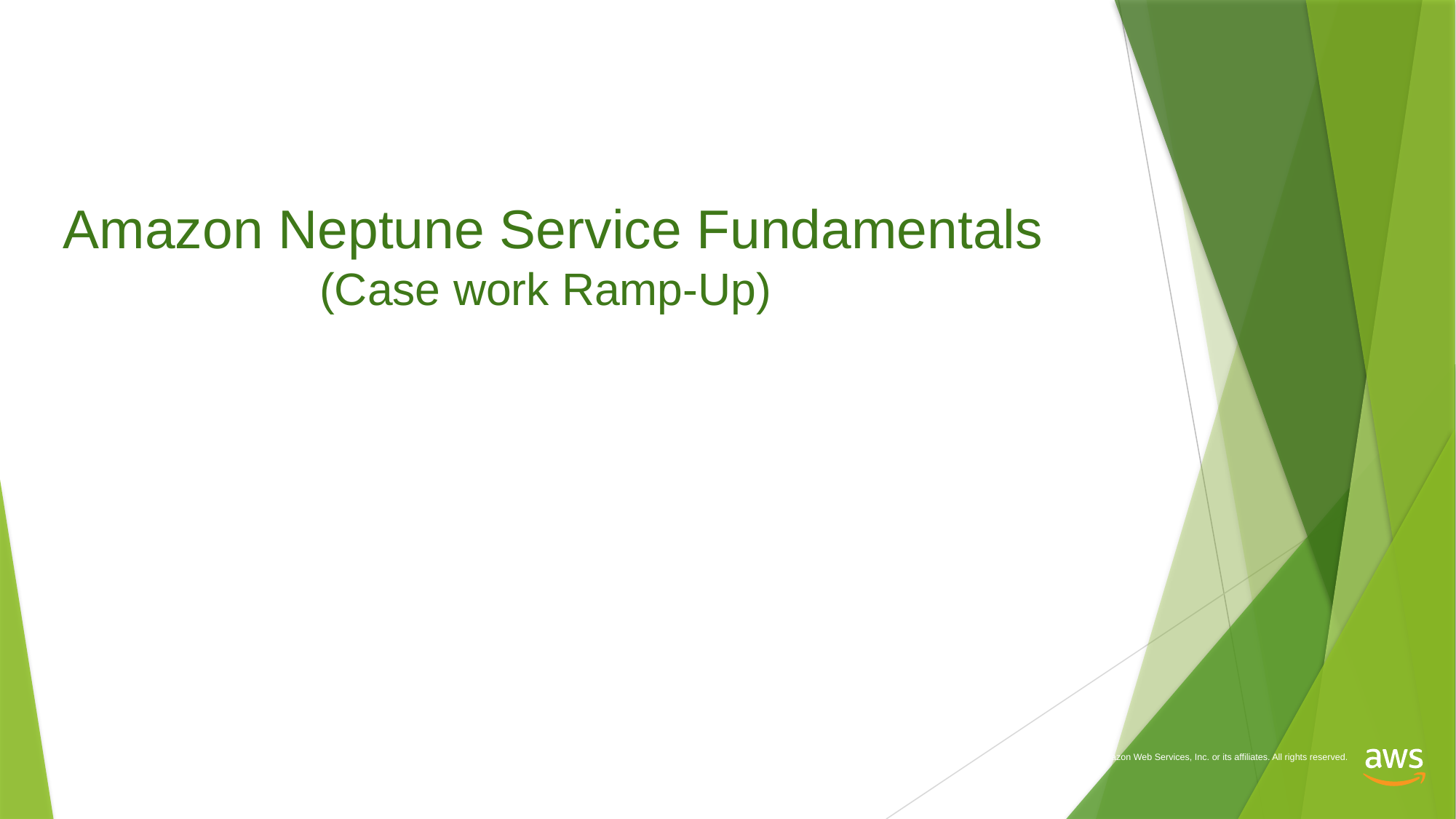

Amazon Neptune Service Fundamentals
(Case work Ramp-Up)